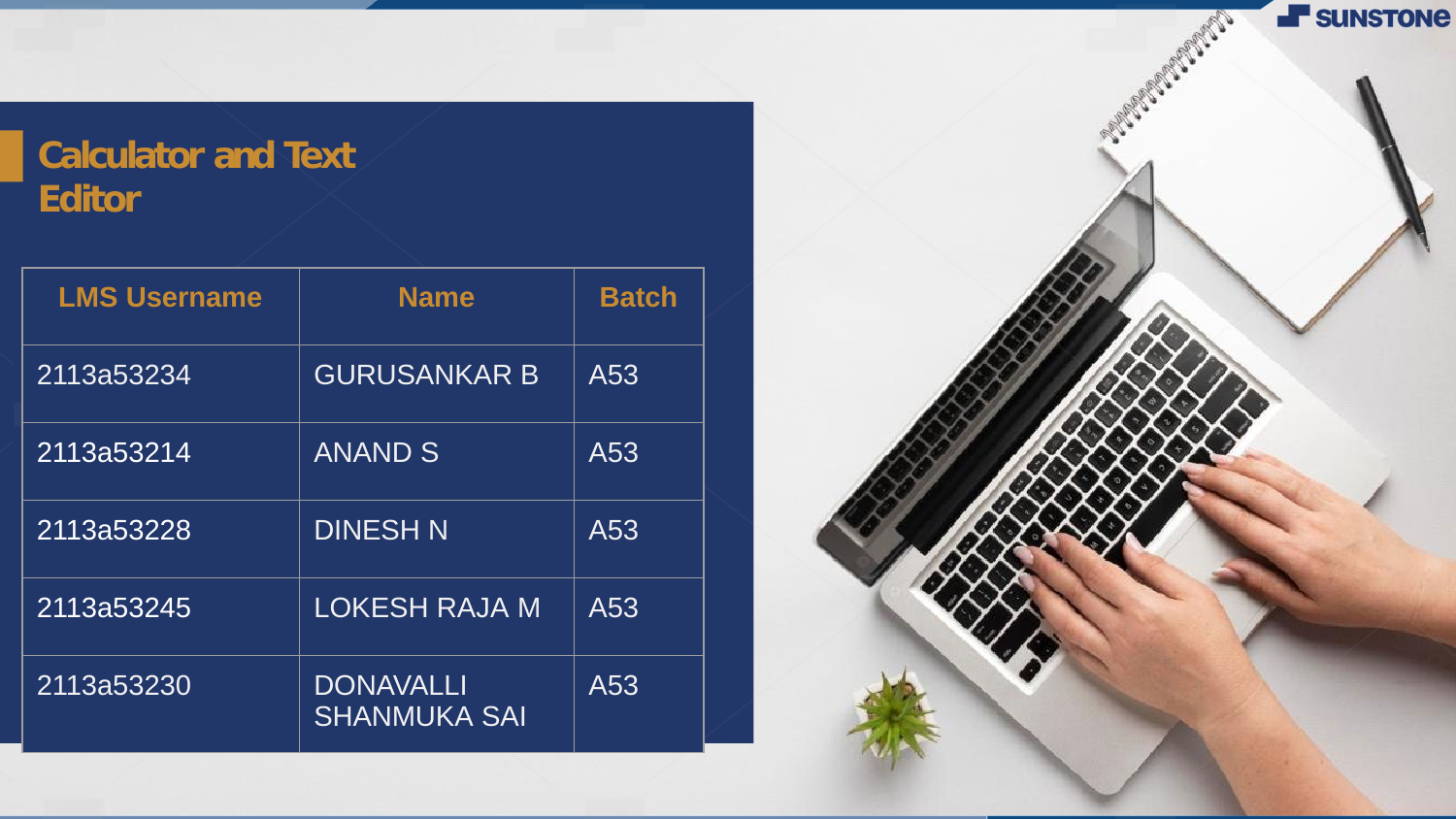

Calculator and Text Editor
| LMS Username | Name | Batch |
| --- | --- | --- |
| 2113a53234 | GURUSANKAR B | A53 |
| 2113a53214 | ANAND S | A53 |
| 2113a53228 | DINESH N | A53 |
| 2113a53245 | LOKESH RAJA M | A53 |
| 2113a53230 | DONAVALLI SHANMUKA SAI | A53 |